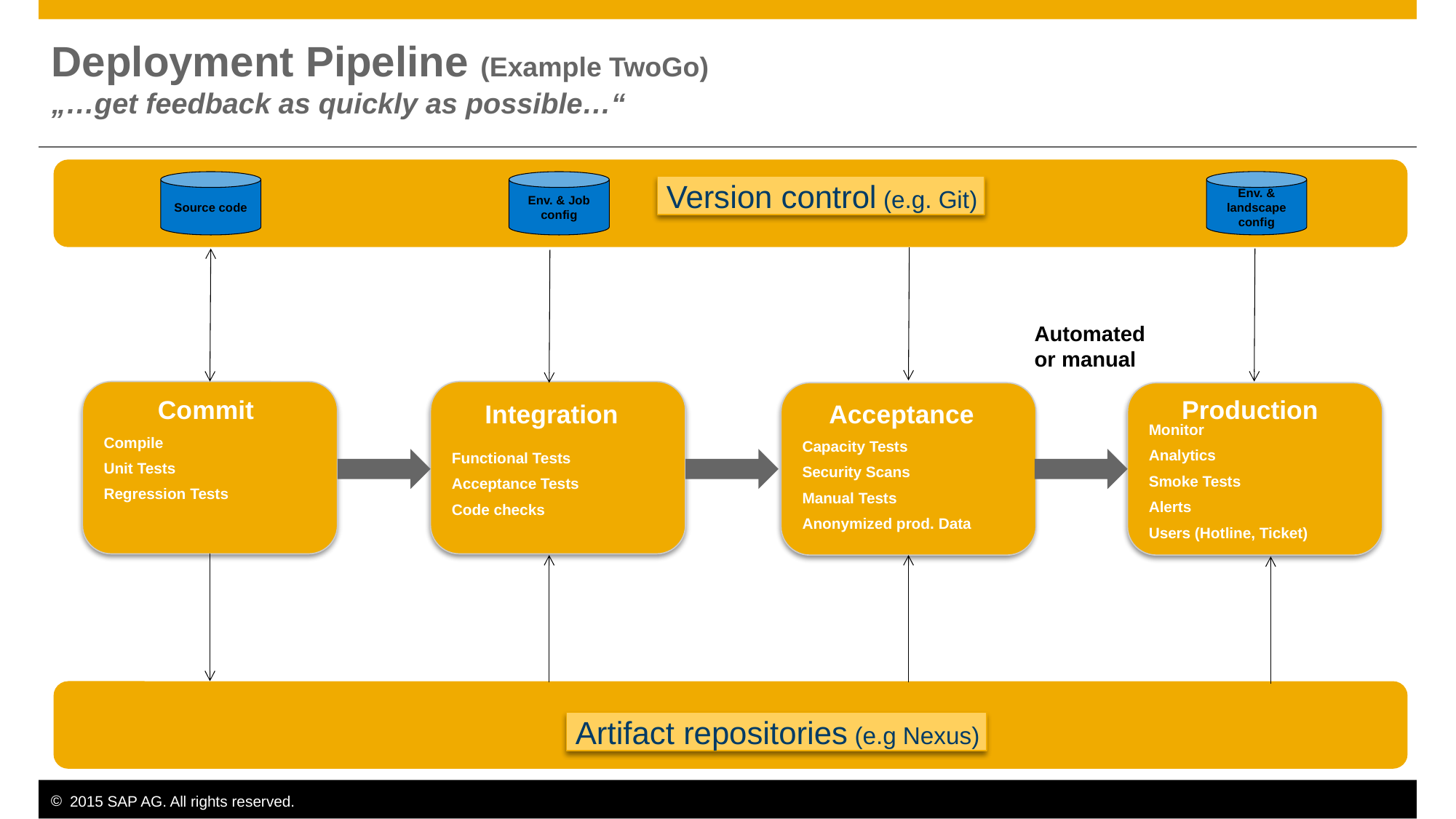

# Deployment Pipeline (Example TwoGo) „…get feedback as quickly as possible…“

Env. & landscape config
Source code
Env. & Job config
 Version control (e.g. Git)
Automated or manual

Functional Tests
Acceptance Tests
Code checks
Compile
Unit Tests
Regression Tests

Capacity Tests
Security Scans
Manual Tests
Anonymized prod. Data

Monitor
Analytics
Smoke Tests
Alerts
Users (Hotline, Ticket)

Commit
Production
Integration
Acceptance

 Artifact repositories (e.g Nexus)